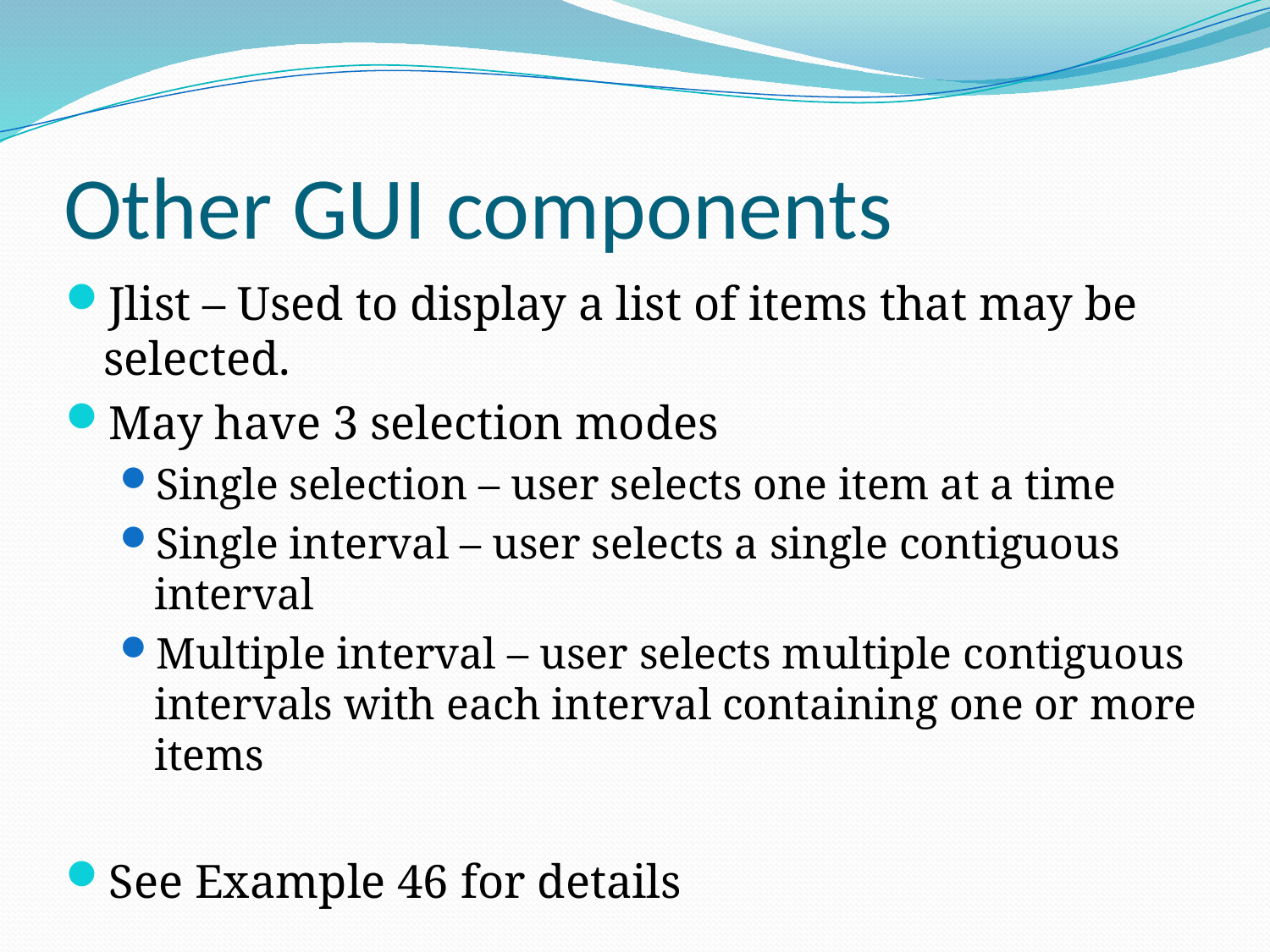

# Other GUI components
Jlist – Used to display a list of items that may be selected.
May have 3 selection modes
Single selection – user selects one item at a time
Single interval – user selects a single contiguous interval
Multiple interval – user selects multiple contiguous intervals with each interval containing one or more items

See Example 46 for details